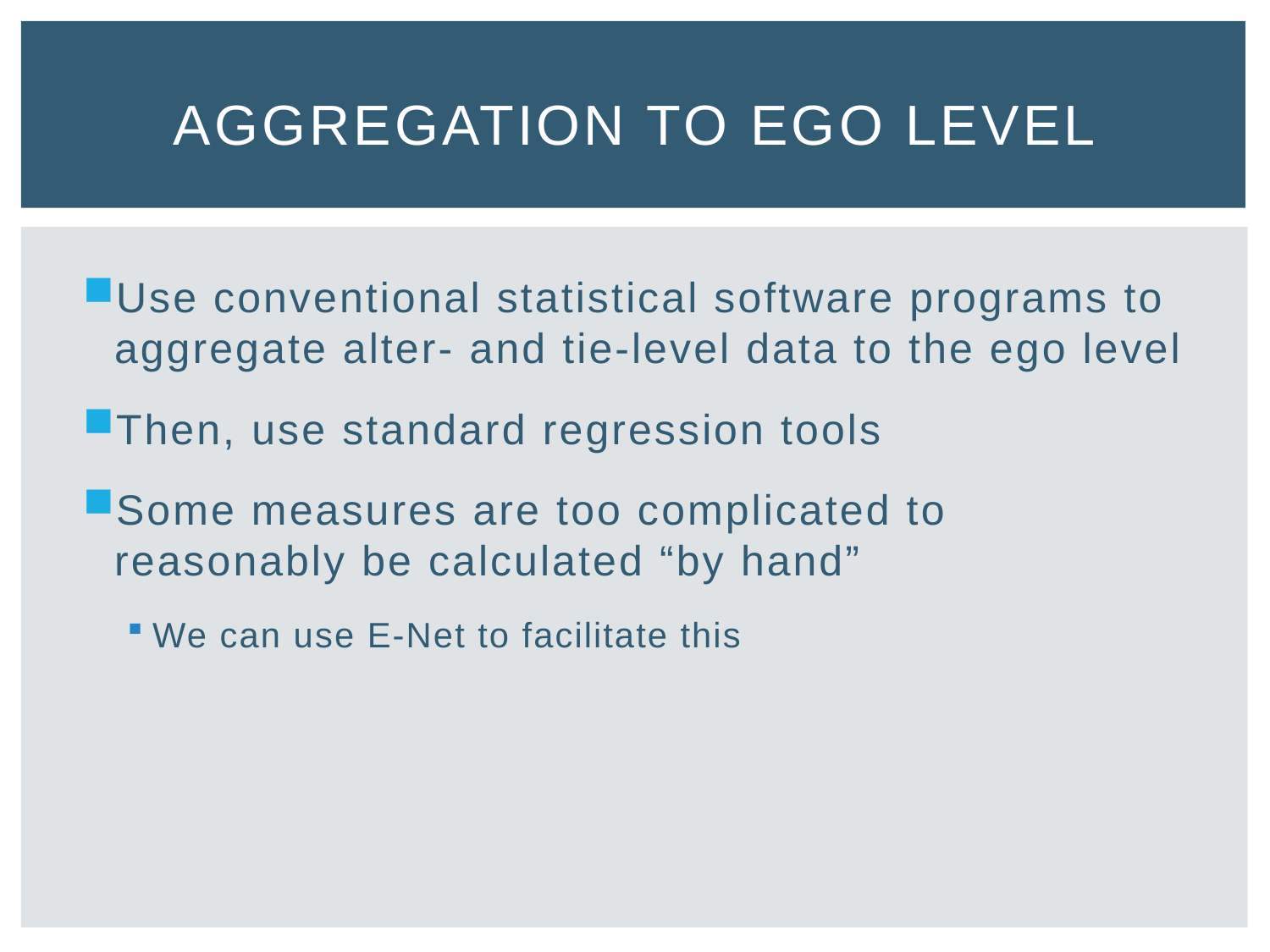

# Aggregation to ego level
Use conventional statistical software programs to aggregate alter- and tie-level data to the ego level
Then, use standard regression tools
Some measures are too complicated to reasonably be calculated “by hand”
We can use E-Net to facilitate this